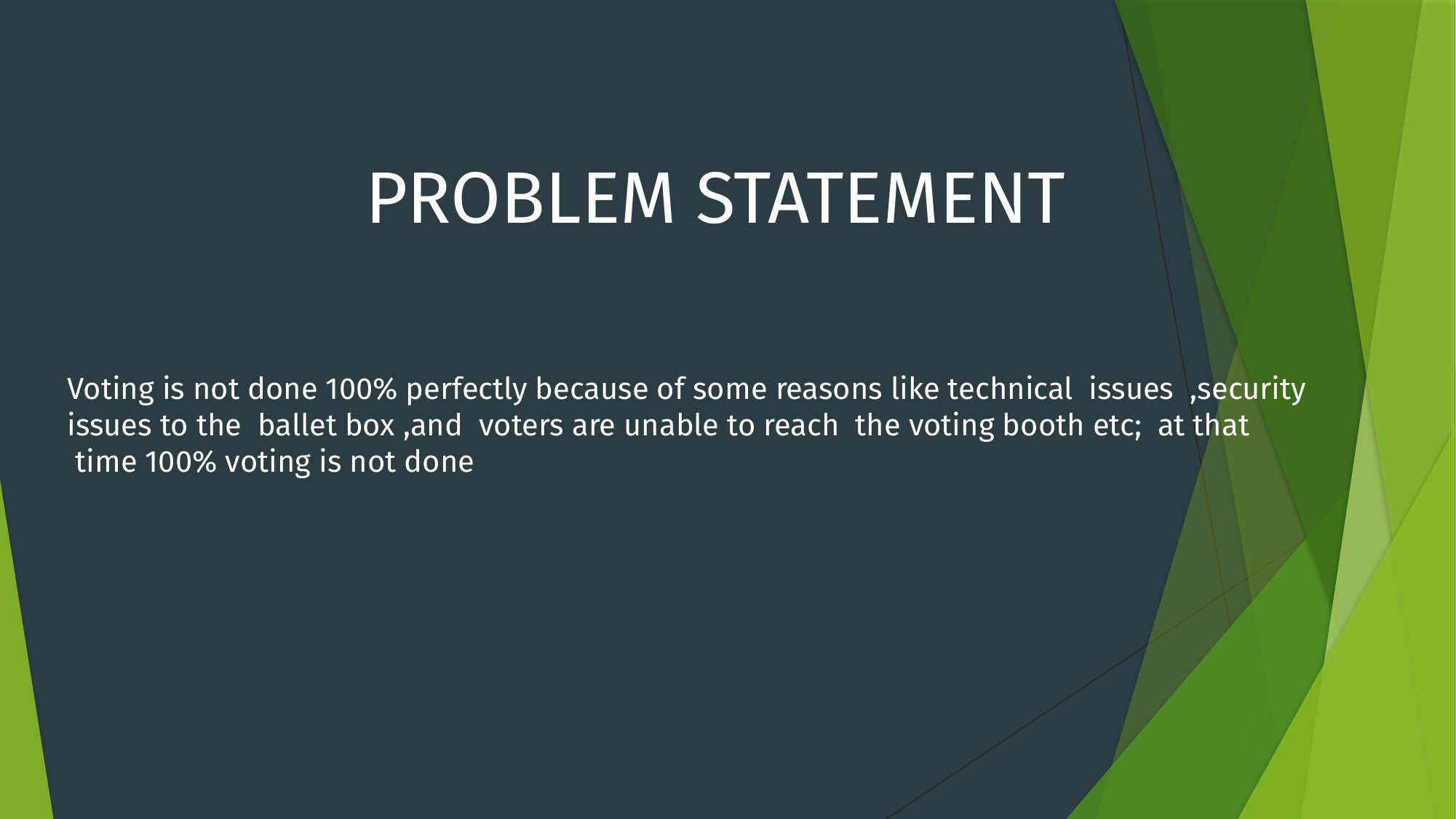

PROBLEM STATEMENT
Voting is not done 100% perfectly because of some reasons like technical  issues  ,security
issues to the  ballet box ,and  voters are unable to reach  the voting booth etc;  at that
 time 100% voting is not done